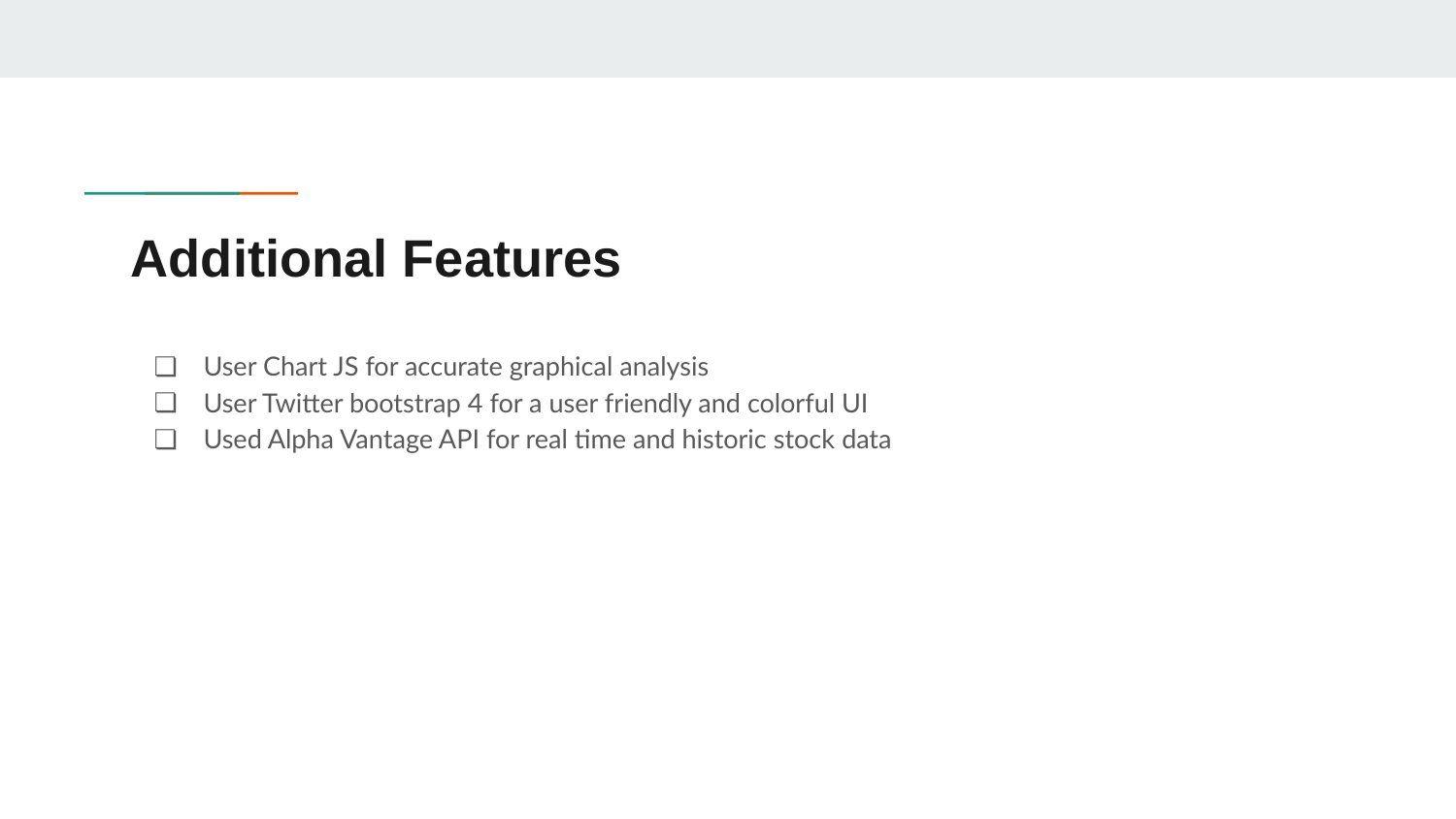

# Additional Features
User Chart JS for accurate graphical analysis
User Twitter bootstrap 4 for a user friendly and colorful UI
Used Alpha Vantage API for real time and historic stock data